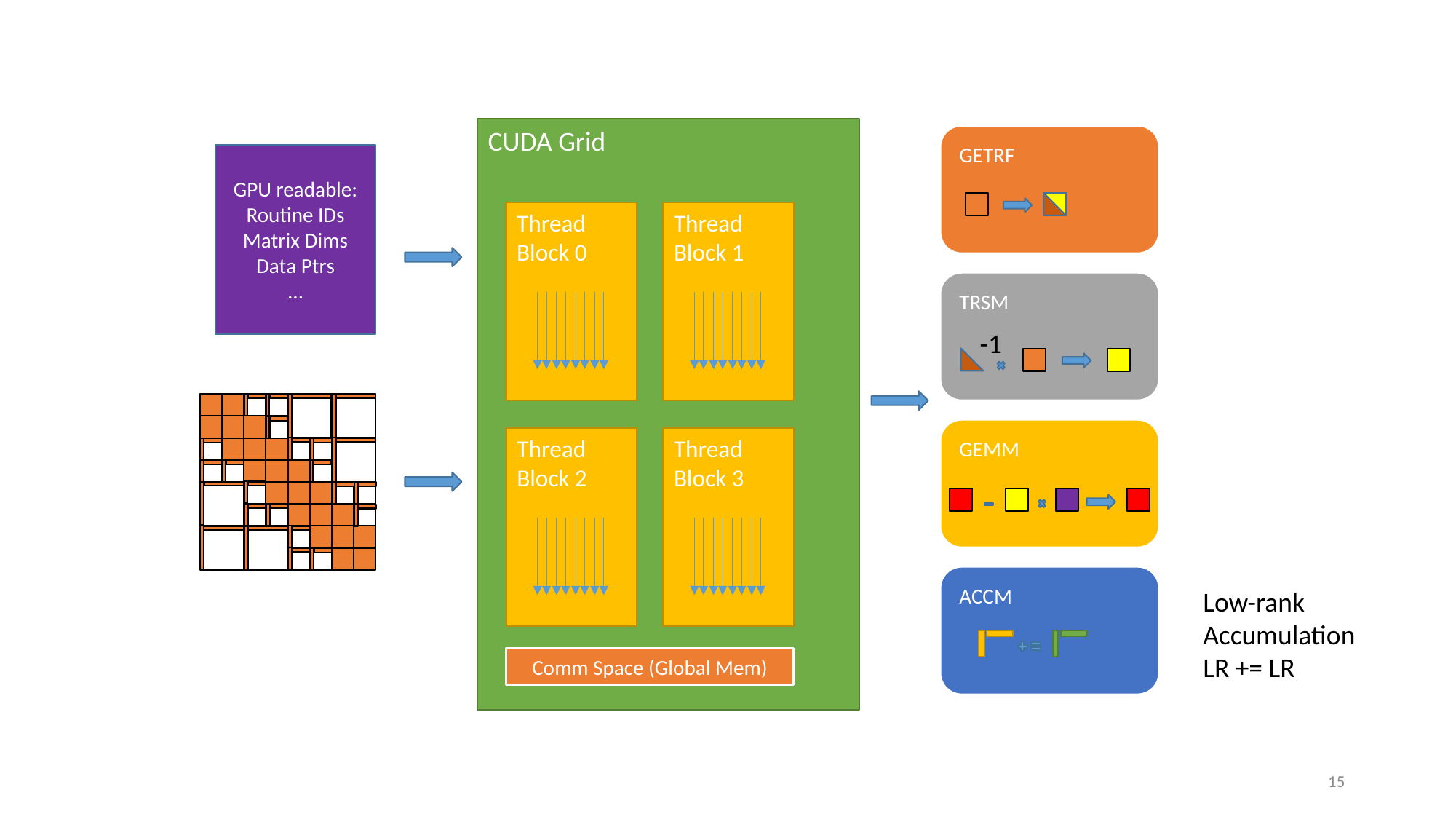

CUDA Grid
GETRF
TRSM
GEMM
ACCM
GPU readable:
Routine IDs
Matrix Dims
Data Ptrs
…

Thread Block 0
Thread Block 1

-1

Thread Block 2
Thread Block 3

Low-rank Accumulation
LR += LR

Comm Space (Global Mem)
15